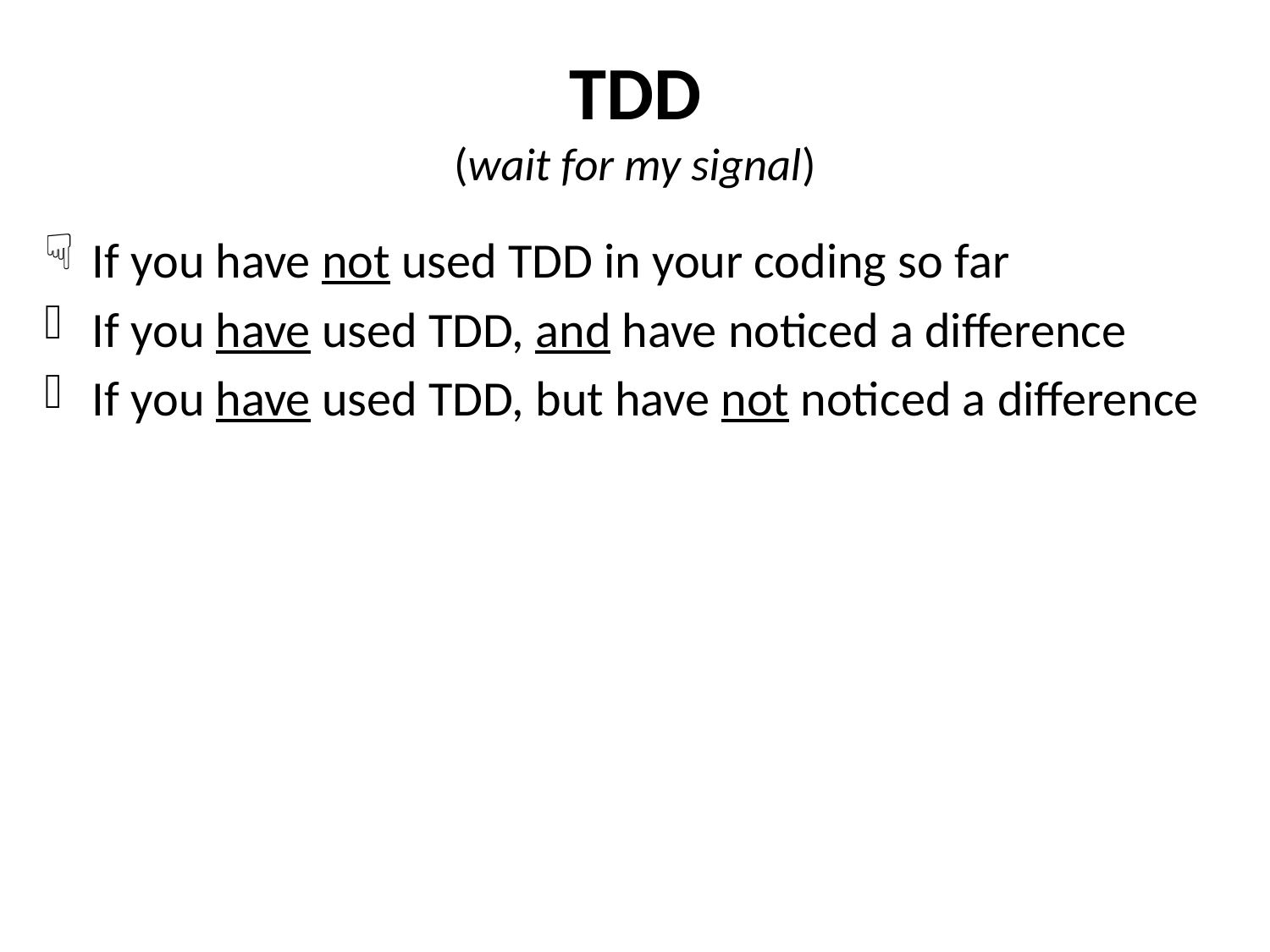

# TDD (wait for my signal )
If you have not used TDD in your coding so far
If you have used TDD, and have noticed a difference
If you have used TDD, but have not noticed a difference